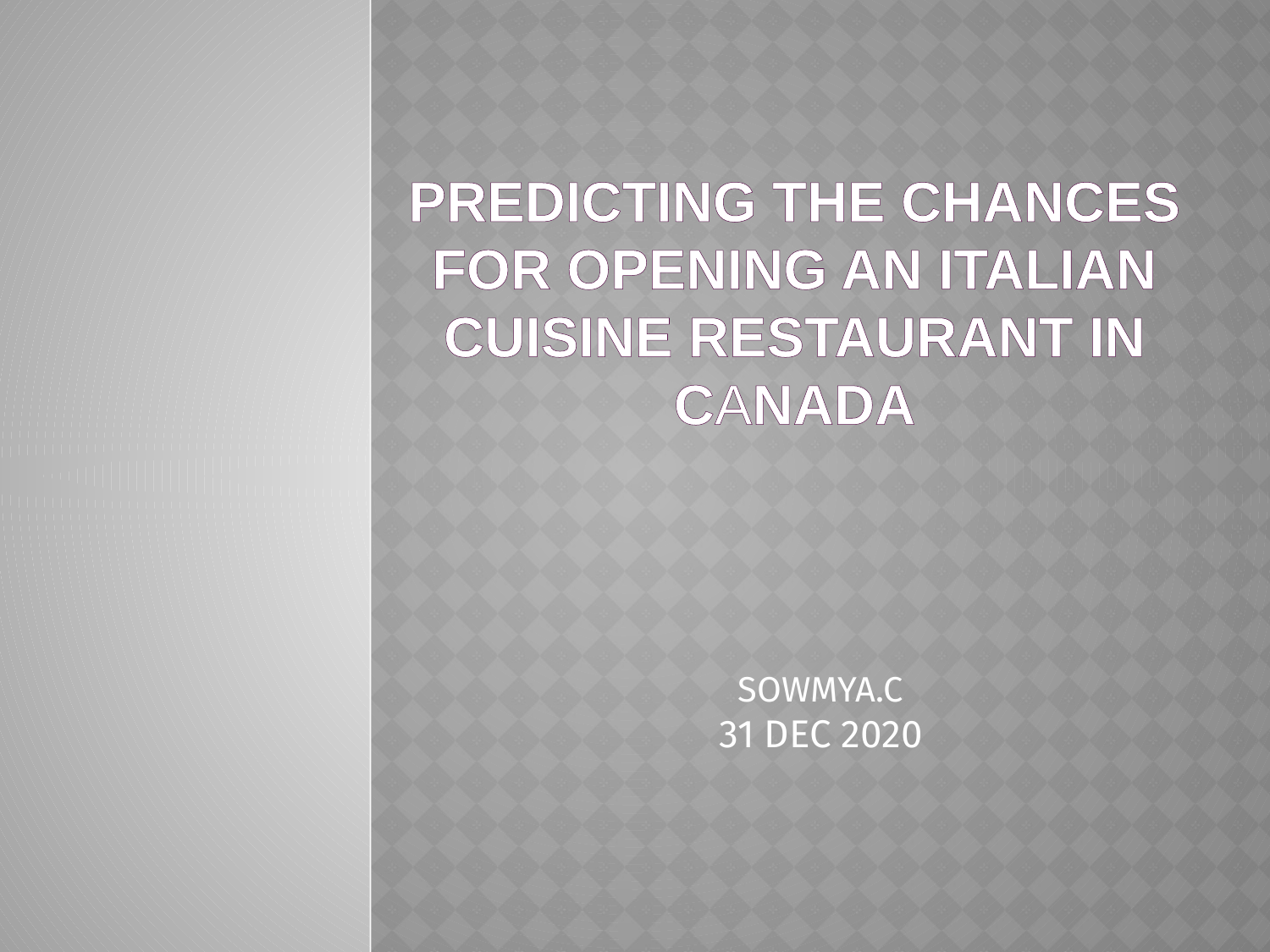

# Predicting the Chances for Opening an Italian Cuisine Restaurant IN CANADA
SOWMYA.C
31 DEC 2020